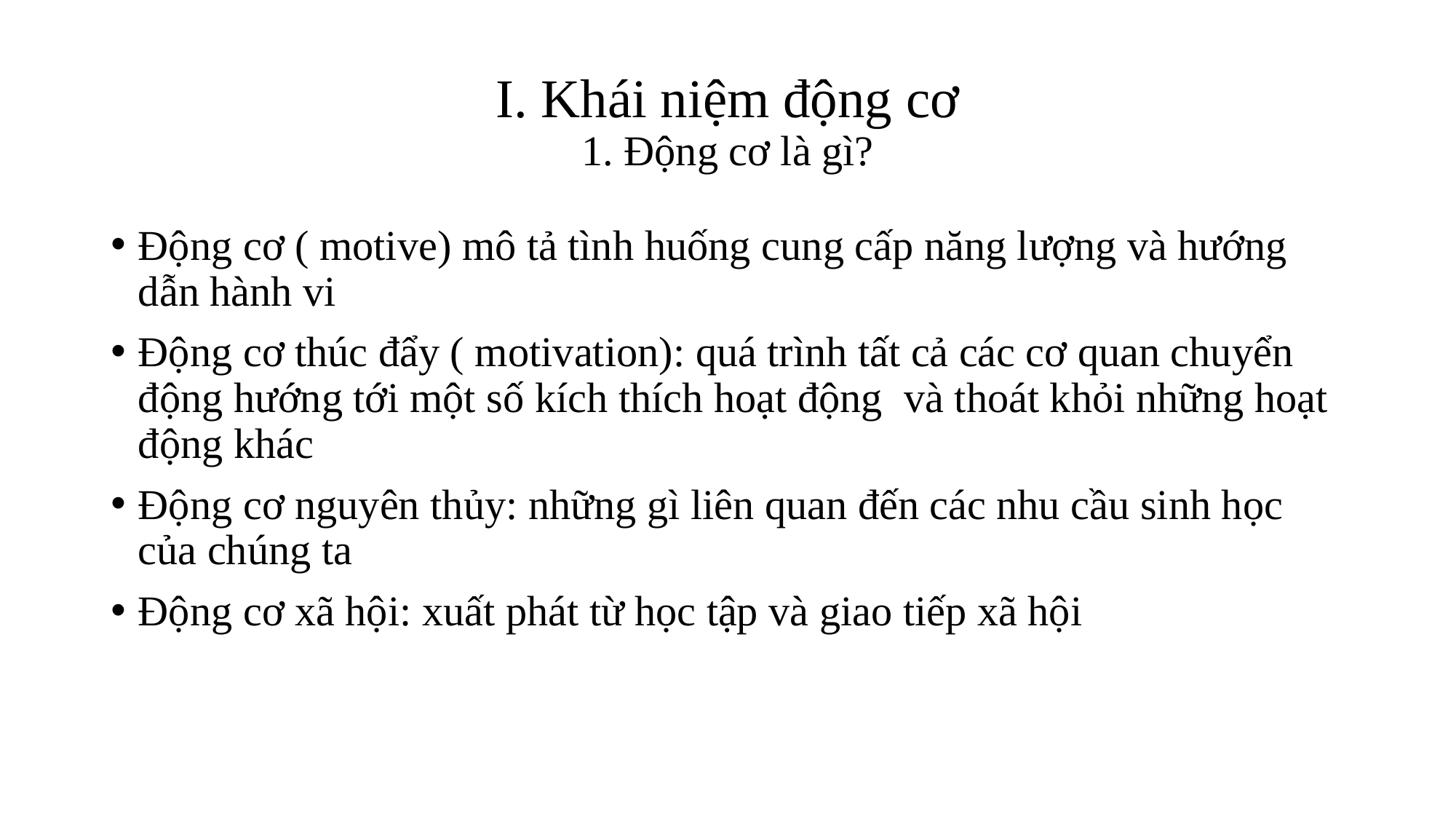

# I. Khái niệm động cơ 1. Động cơ là gì?
Động cơ ( motive) mô tả tình huống cung cấp năng lượng và hướng dẫn hành vi
Động cơ thúc đẩy ( motivation): quá trình tất cả các cơ quan chuyển động hướng tới một số kích thích hoạt động  và thoát khỏi những hoạt động khác
Động cơ nguyên thủy: những gì liên quan đến các nhu cầu sinh học của chúng ta
Động cơ xã hội: xuất phát từ học tập và giao tiếp xã hội